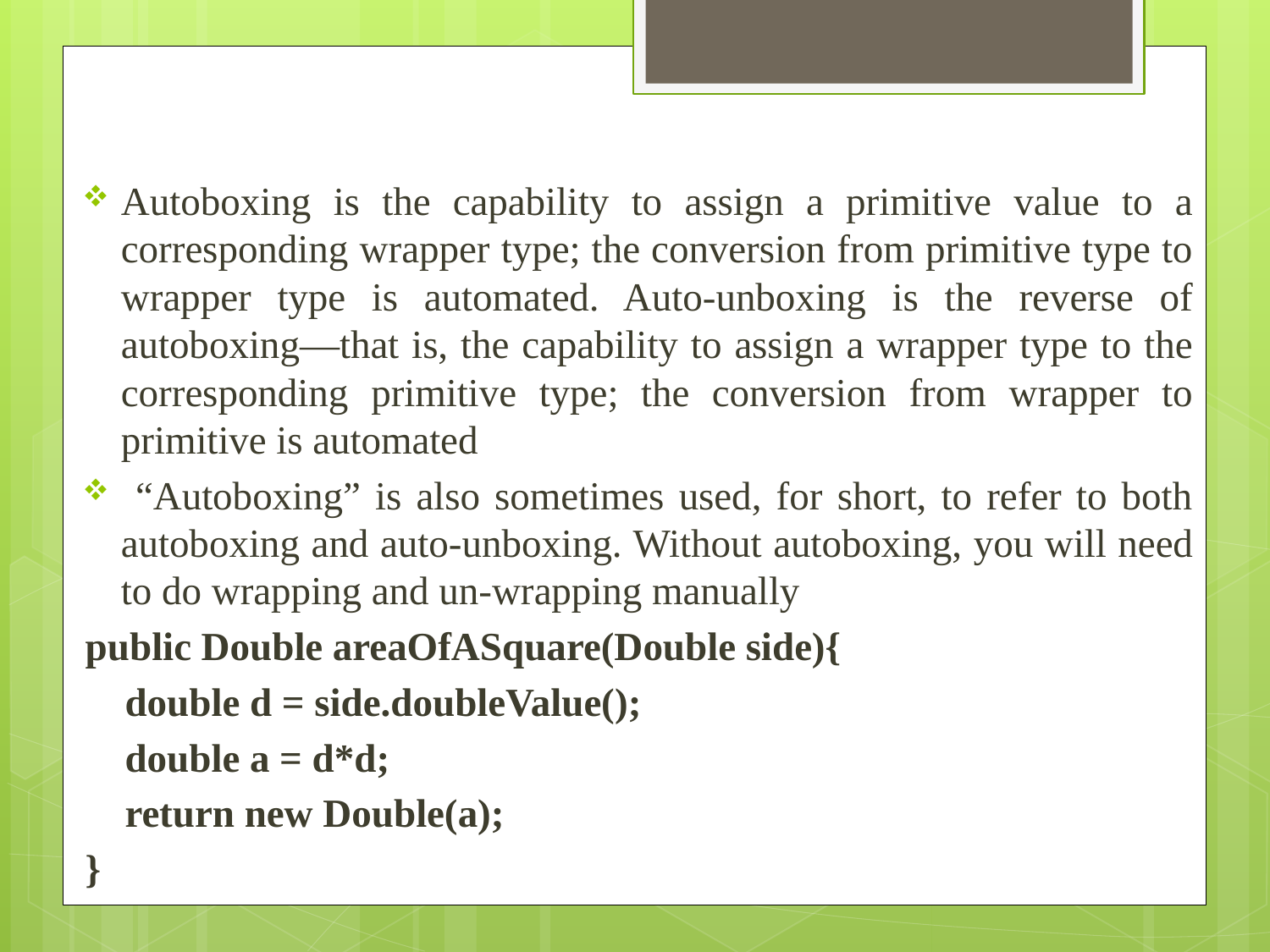

Autoboxing is the capability to assign a primitive value to a corresponding wrapper type; the conversion from primitive type to wrapper type is automated. Auto-unboxing is the reverse of autoboxing—that is, the capability to assign a wrapper type to the corresponding primitive type; the conversion from wrapper to primitive is automated
 “Autoboxing” is also sometimes used, for short, to refer to both autoboxing and auto-unboxing. Without autoboxing, you will need to do wrapping and un-wrapping manually
public Double areaOfASquare(Double side){
    double d = side.doubleValue();
    double a = d*d;
    return new Double(a);
}